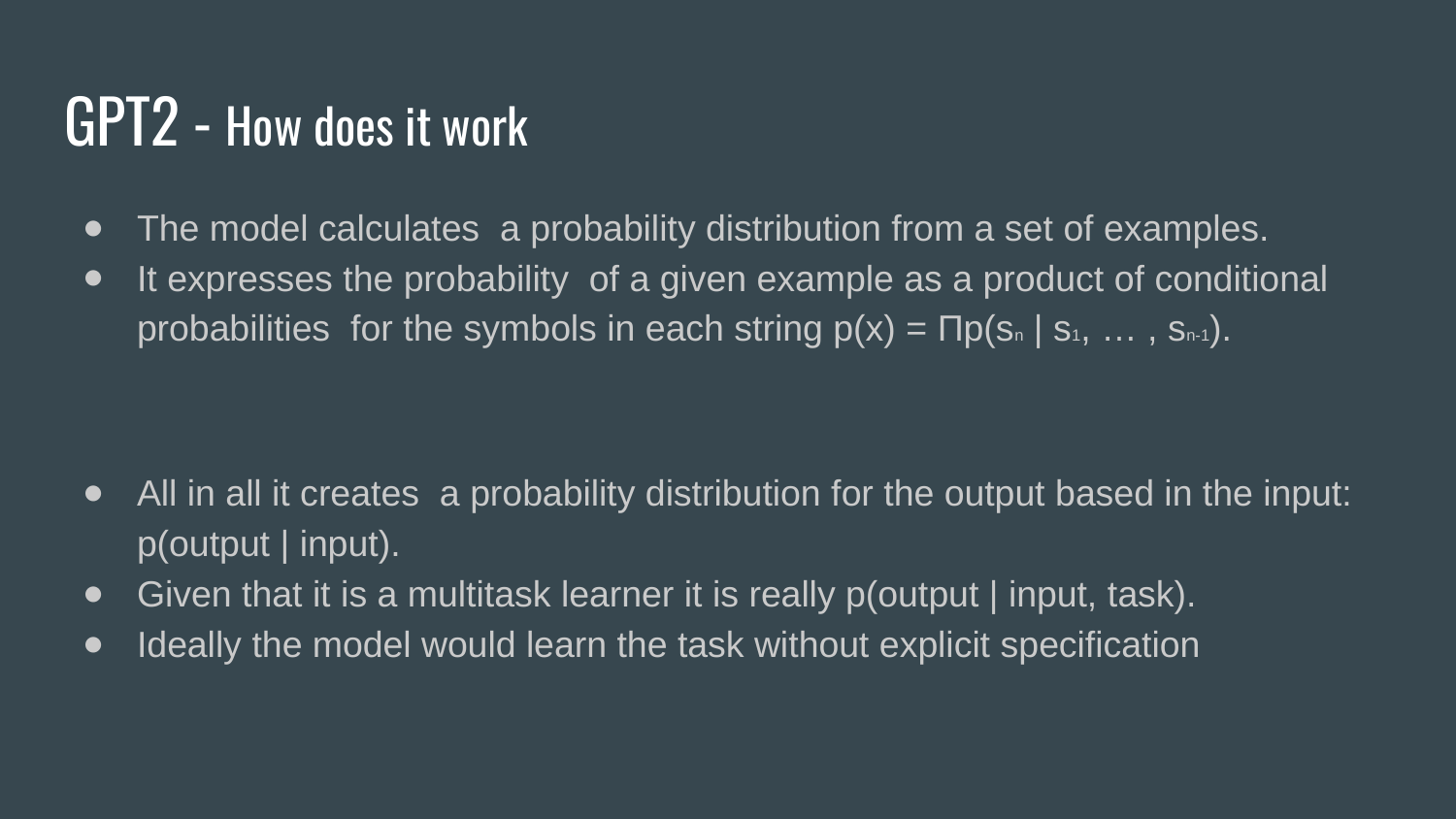

# GPT2 - How does it work

The model calculates  a probability distribution from a set of examples.
It expresses the probability  of a given example as a product of conditional probabilities  for the symbols in each string p(x) = Πp(sn | s1, … , sn-1).

All in all it creates  a probability distribution for the output based in the input: p(output | input).
Given that it is a multitask learner it is really p(output | input, task).
Ideally the model would learn the task without explicit specification